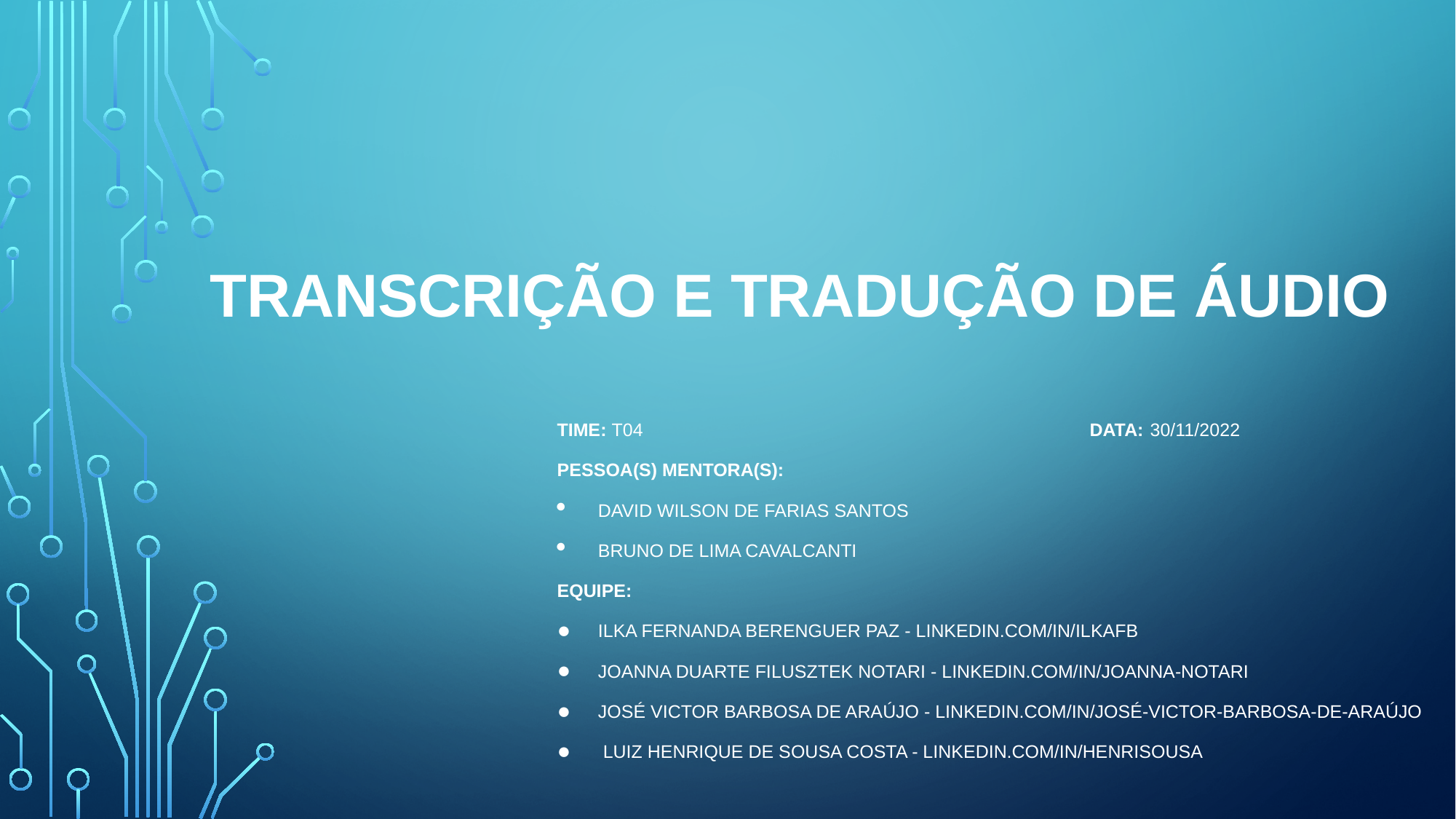

# Transcrição e tradução de áudio
TIME: T04                                                                                        DATA: 30/11/2022
PESSOA(S) MENTORA(S):
David Wilson de Farias Santos
Bruno de Lima Cavalcanti
EQUIPE:
Ilka Fernanda Berenguer Paz - linkedin.com/in/ilkafb
Joanna Duarte Filusztek Notari - linkedin.com/in/joanna-notari
José Victor Barbosa de Araújo - linkedin.com/in/josé-victor-barbosa-de-Araújo
 Luiz Henrique de Sousa Costa - linkedin.com/in/henrisousa